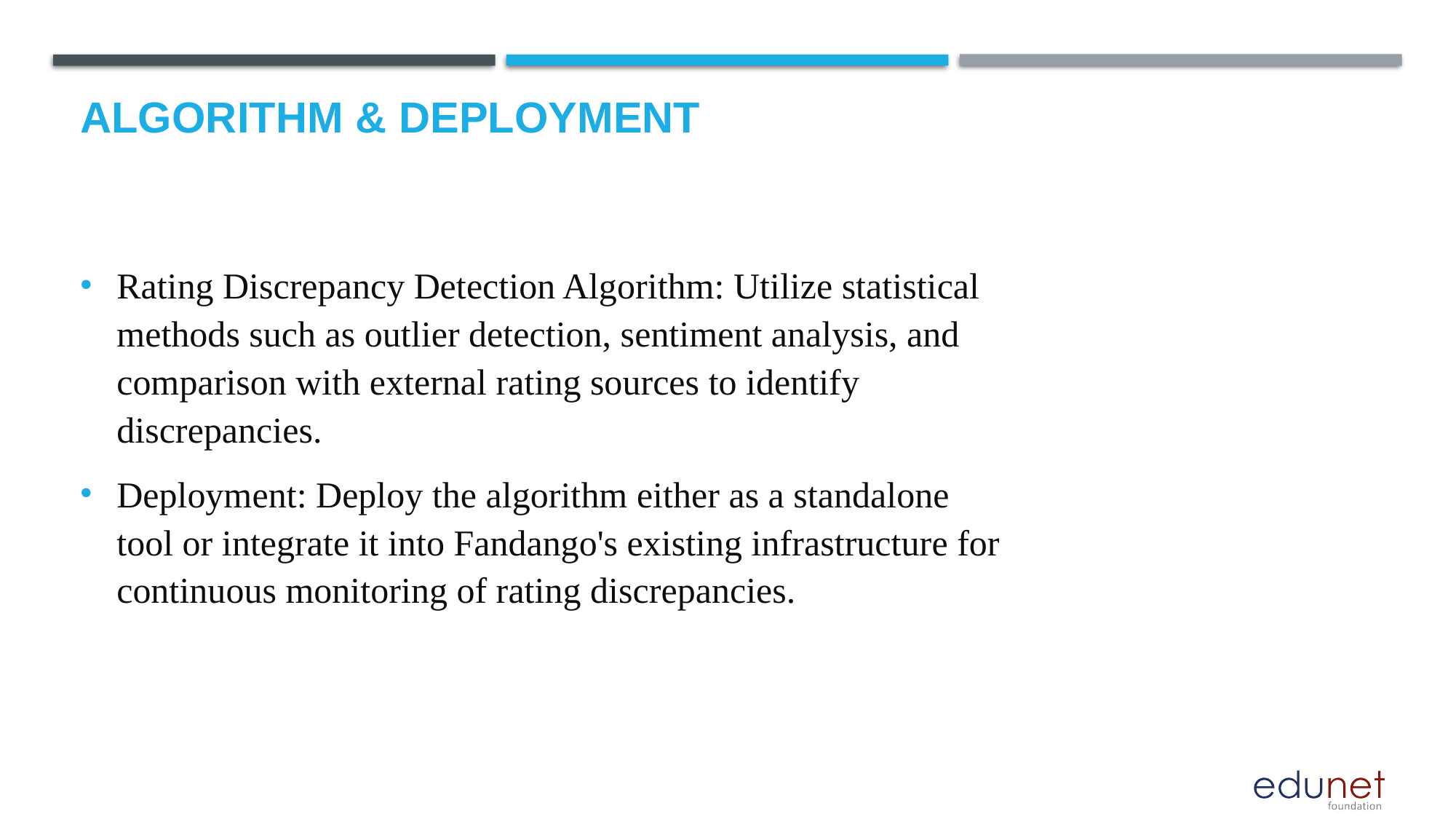

# Algorithm & Deployment
Rating Discrepancy Detection Algorithm: Utilize statistical methods such as outlier detection, sentiment analysis, and comparison with external rating sources to identify discrepancies.
Deployment: Deploy the algorithm either as a standalone tool or integrate it into Fandango's existing infrastructure for continuous monitoring of rating discrepancies.